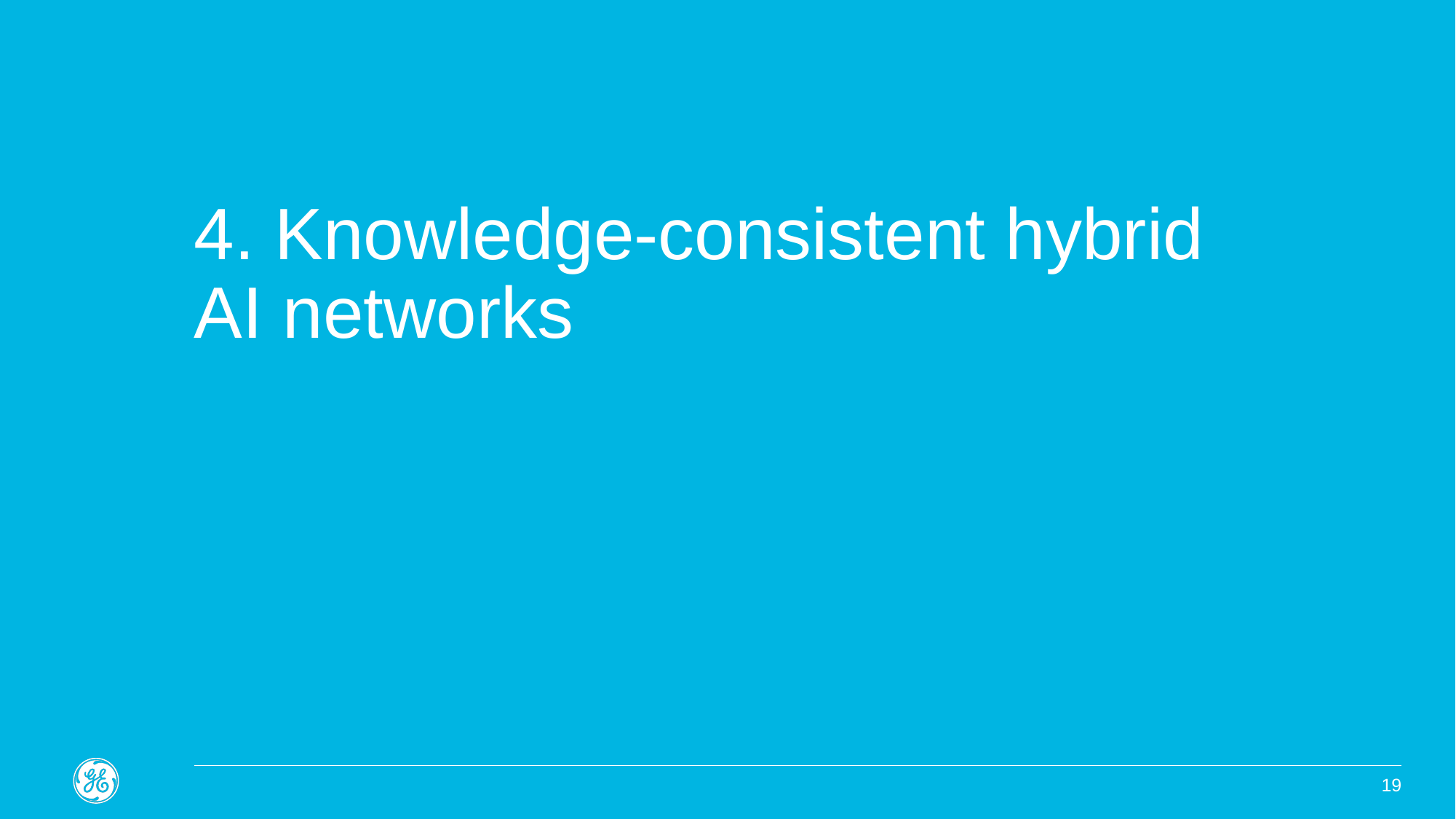

# 4. Knowledge-consistent hybrid AI networks
19